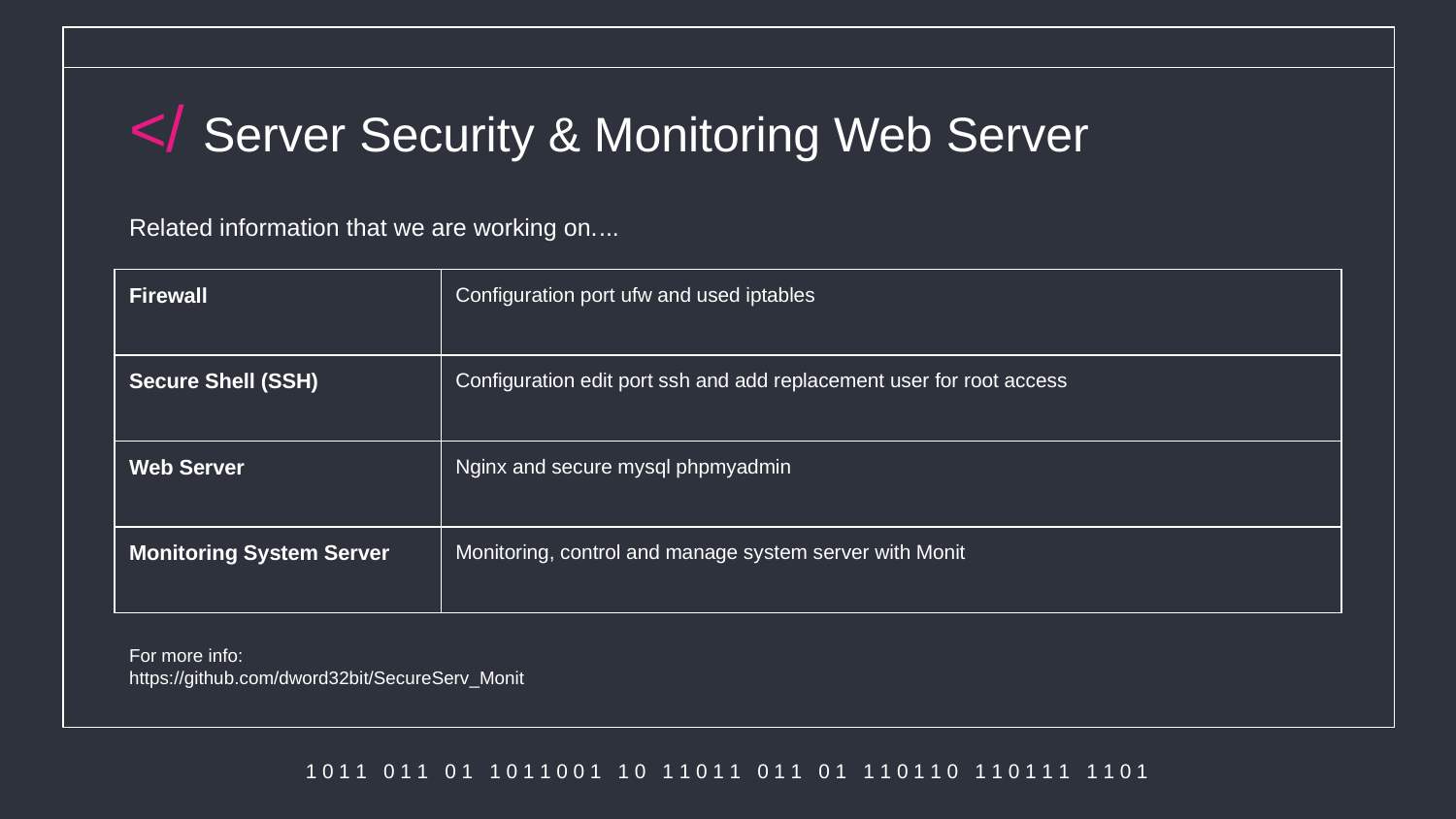

# </ Server Security & Monitoring Web Server
Related information that we are working on....
| Firewall | Configuration port ufw and used iptables |
| --- | --- |
| Secure Shell (SSH) | Configuration edit port ssh and add replacement user for root access |
| Web Server | Nginx and secure mysql phpmyadmin |
| Monitoring System Server | Monitoring, control and manage system server with Monit |
For more info:
https://github.com/dword32bit/SecureServ_Monit